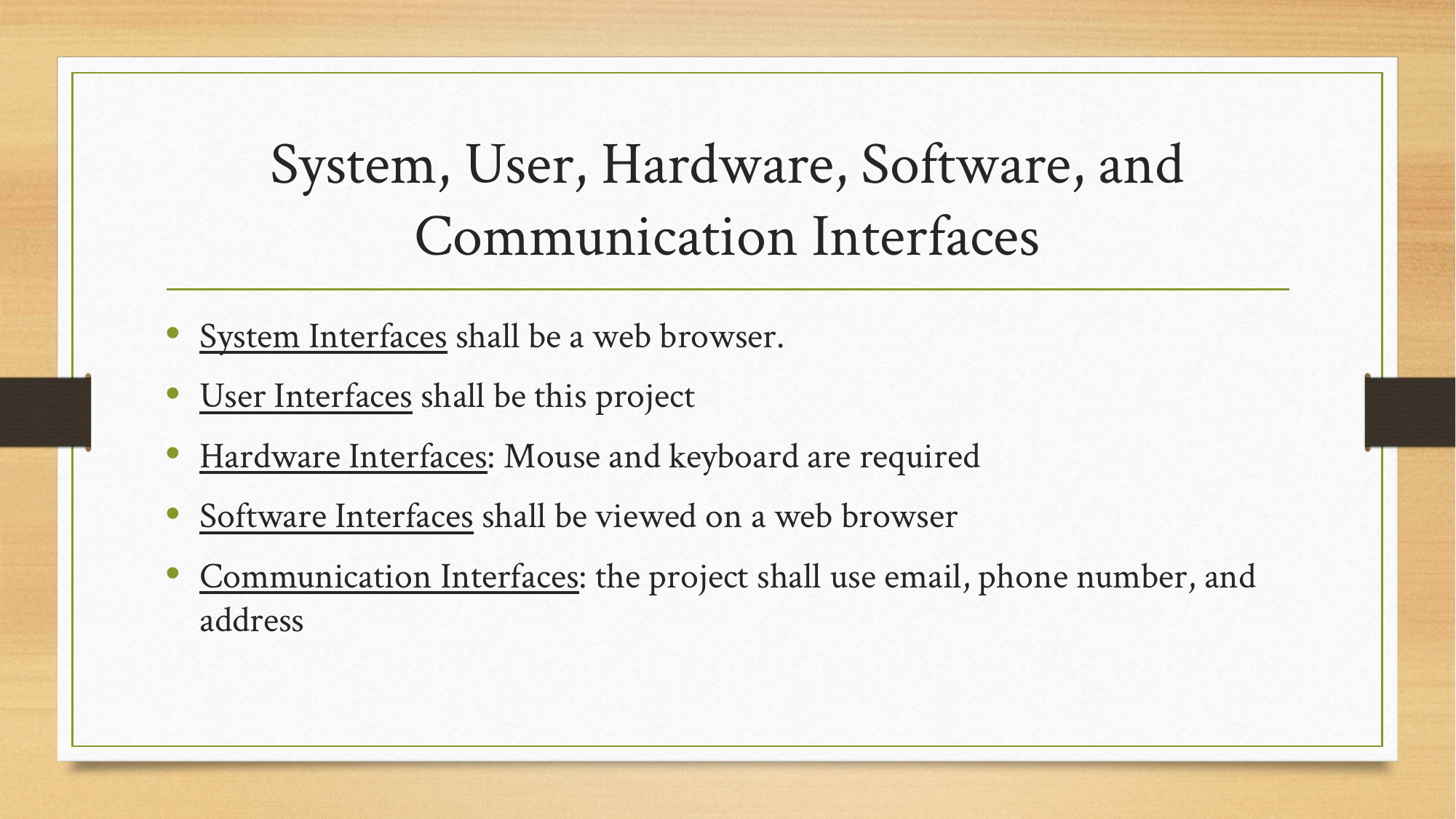

# System, User, Hardware, Software, and Communication Interfaces
System Interfaces shall be a web browser.
User Interfaces shall be this project
Hardware Interfaces: Mouse and keyboard are required
Software Interfaces shall be viewed on a web browser
Communication Interfaces: the project shall use email, phone number, and address